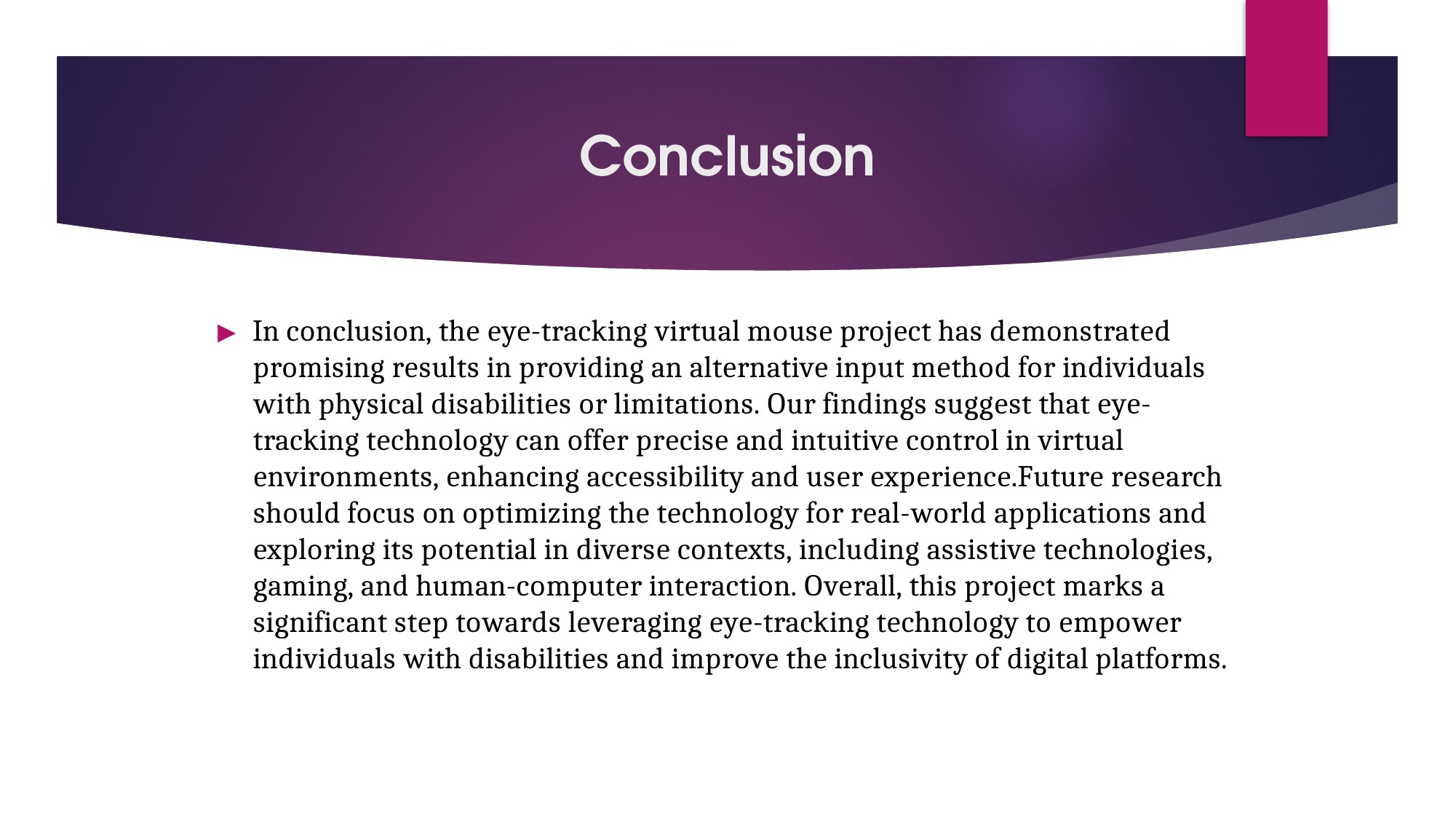

# Conclusion
In conclusion, the eye-tracking virtual mouse project has demonstrated promising results in providing an alternative input method for individuals with physical disabilities or limitations. Our findings suggest that eye-tracking technology can offer precise and intuitive control in virtual environments, enhancing accessibility and user experience.Future research should focus on optimizing the technology for real-world applications and exploring its potential in diverse contexts, including assistive technologies, gaming, and human-computer interaction. Overall, this project marks a significant step towards leveraging eye-tracking technology to empower individuals with disabilities and improve the inclusivity of digital platforms.